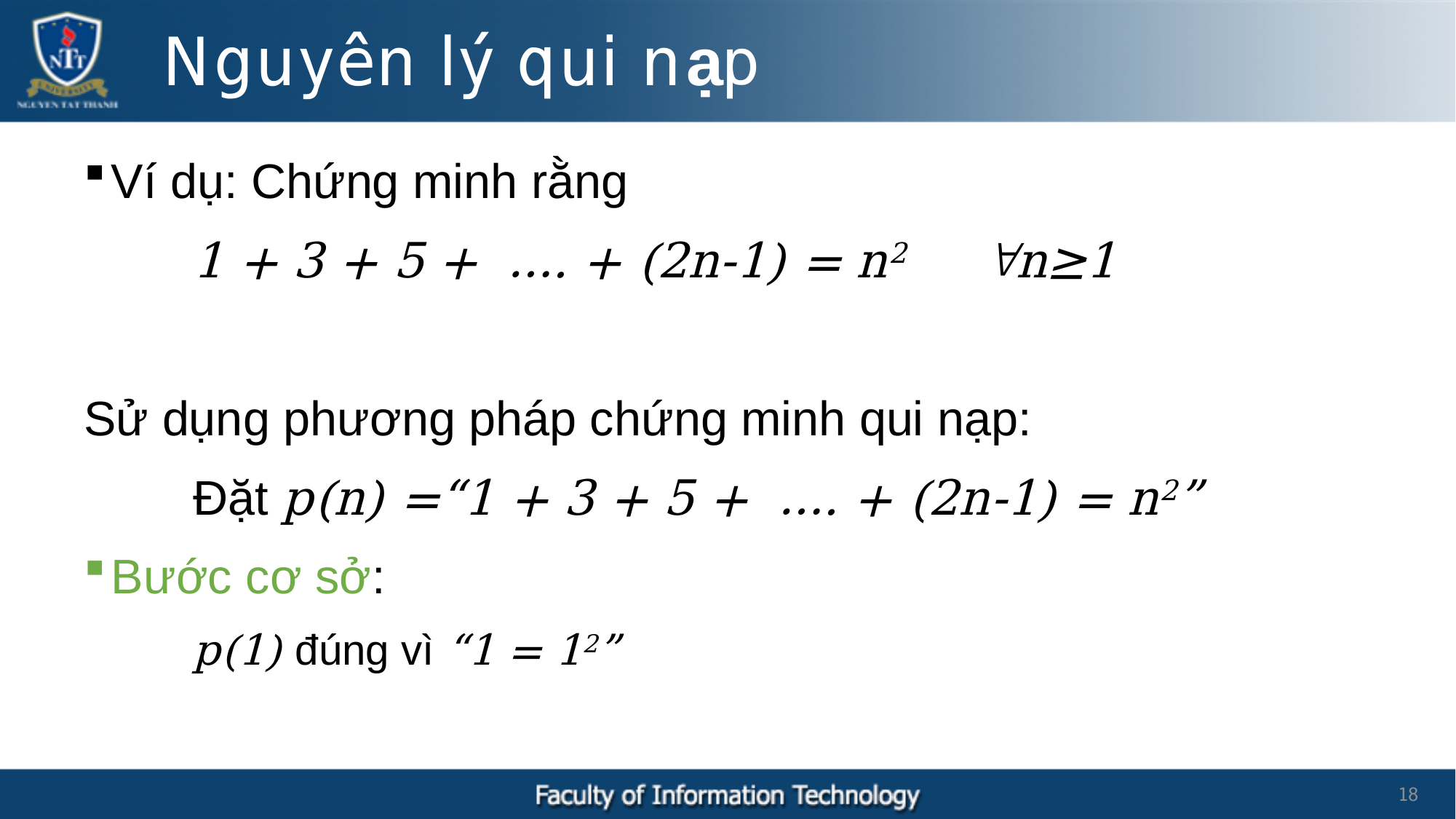

Nguyên lý qui nạp
Ví dụ: Chứng minh rằng
	1 + 3 + 5 +  …. + (2n-1) = n2	 ∀n≥1

Sử dụng phương pháp chứng minh qui nạp:
	Đặt p(n) =“1 + 3 + 5 +  …. + (2n-1) = n2”
Bước cơ sở:
p(1) đúng vì “1 = 12”
18